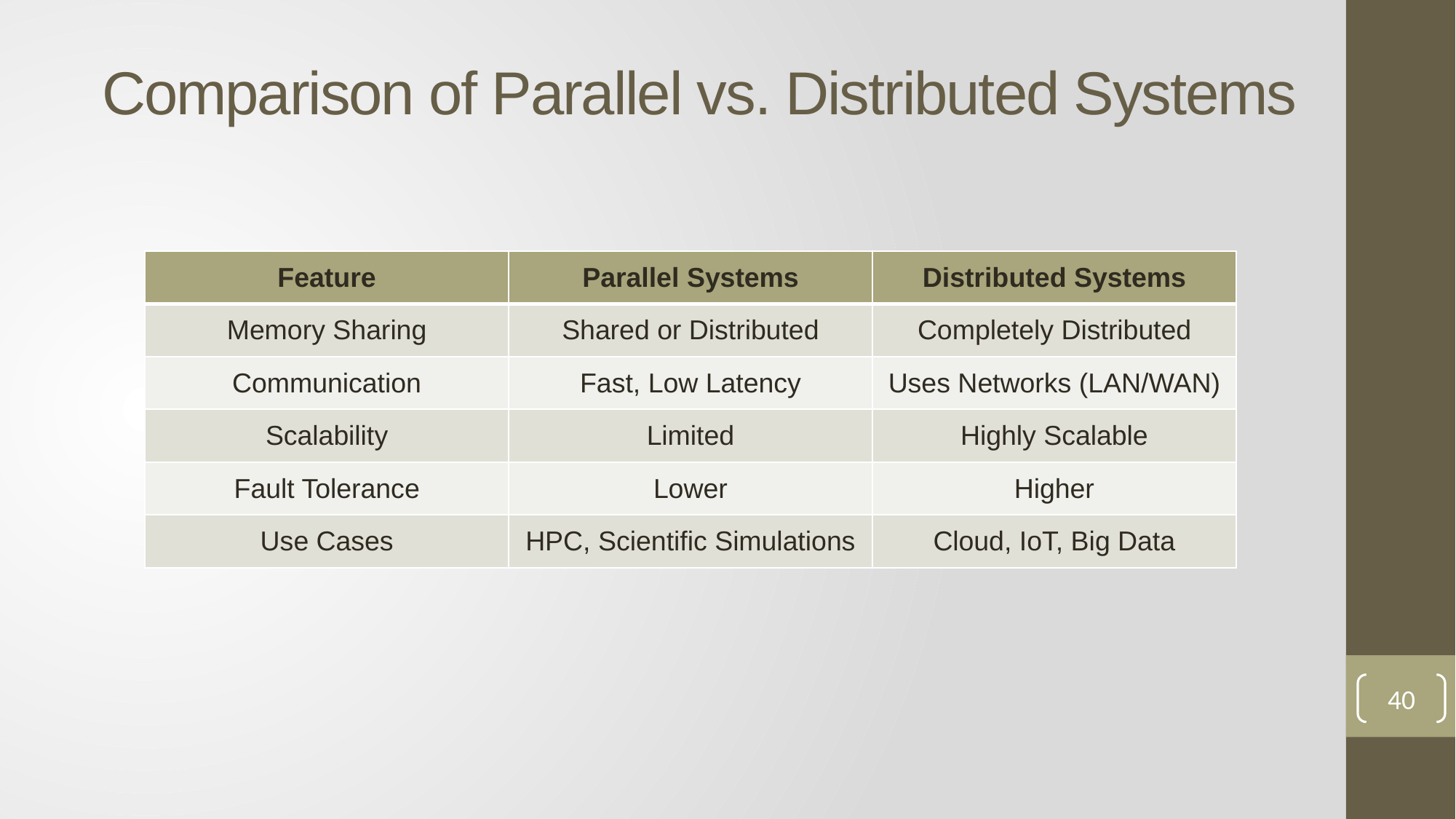

# Comparison of Parallel vs. Distributed Systems
| Feature | Parallel Systems | Distributed Systems |
| --- | --- | --- |
| Memory Sharing | Shared or Distributed | Completely Distributed |
| Communication | Fast, Low Latency | Uses Networks (LAN/WAN) |
| Scalability | Limited | Highly Scalable |
| Fault Tolerance | Lower | Higher |
| Use Cases | HPC, Scientific Simulations | Cloud, IoT, Big Data |
40